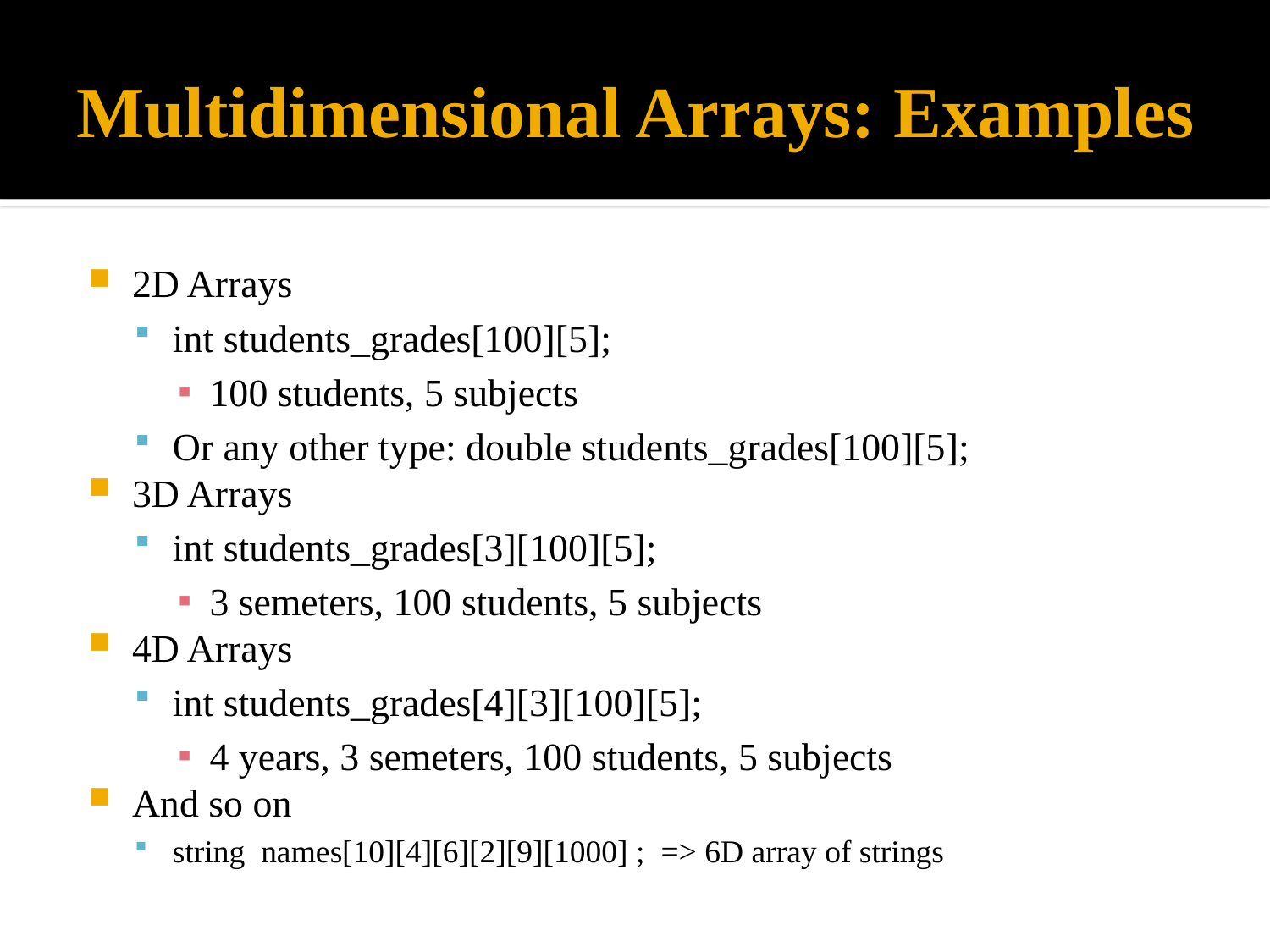

# Multidimensional Arrays: Examples
2D Arrays
int students_grades[100][5];
100 students, 5 subjects
Or any other type: double students_grades[100][5];
3D Arrays
int students_grades[3][100][5];
3 semeters, 100 students, 5 subjects
4D Arrays
int students_grades[4][3][100][5];
4 years, 3 semeters, 100 students, 5 subjects
And so on
string  names[10][4][6][2][9][1000] ;  => 6D array of strings